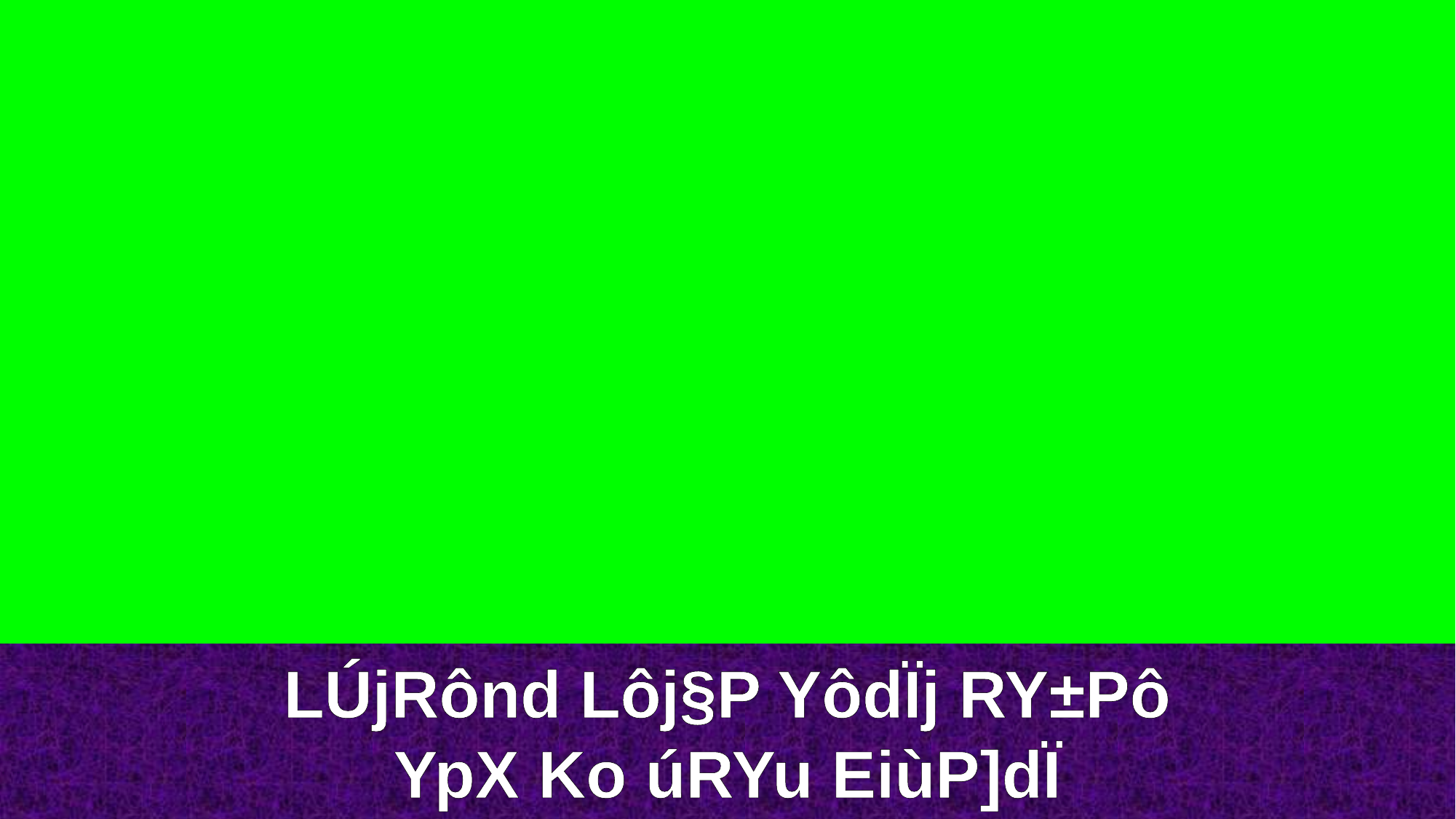

LÚjRônd Lôj§P YôdÏj RY±Pô
YpX Ko úRYu EiùP]dÏ